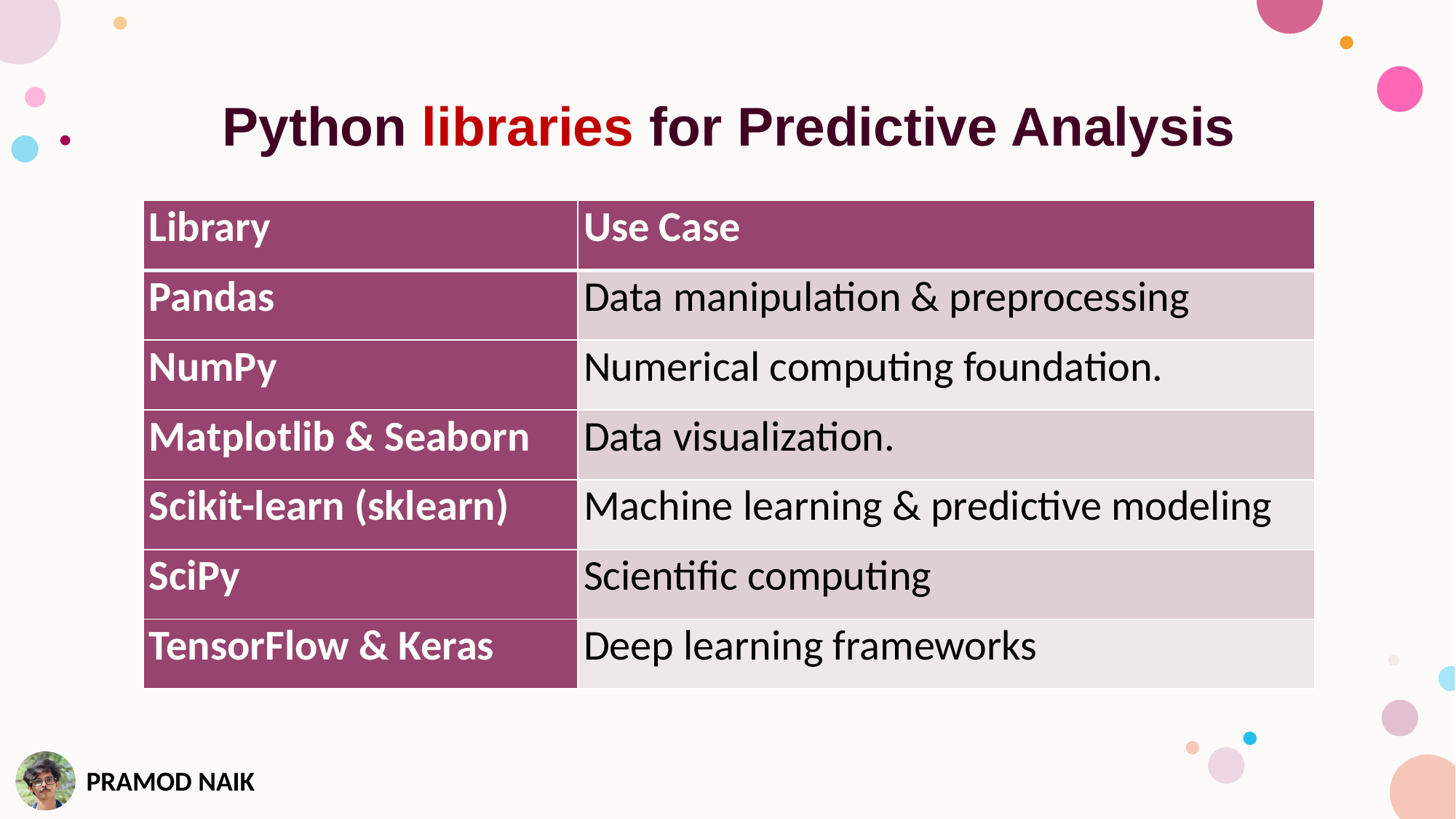

Python libraries for Predictive Analysis

| Library | Use Case |
| --- | --- |
| Pandas | Data manipulation & preprocessing |
| NumPy | Numerical computing foundation. |
| Matplotlib & Seaborn | Data visualization. |
| Scikit-learn (sklearn) | Machine learning & predictive modeling |
| SciPy | Scientific computing |
| TensorFlow & Keras | Deep learning frameworks |